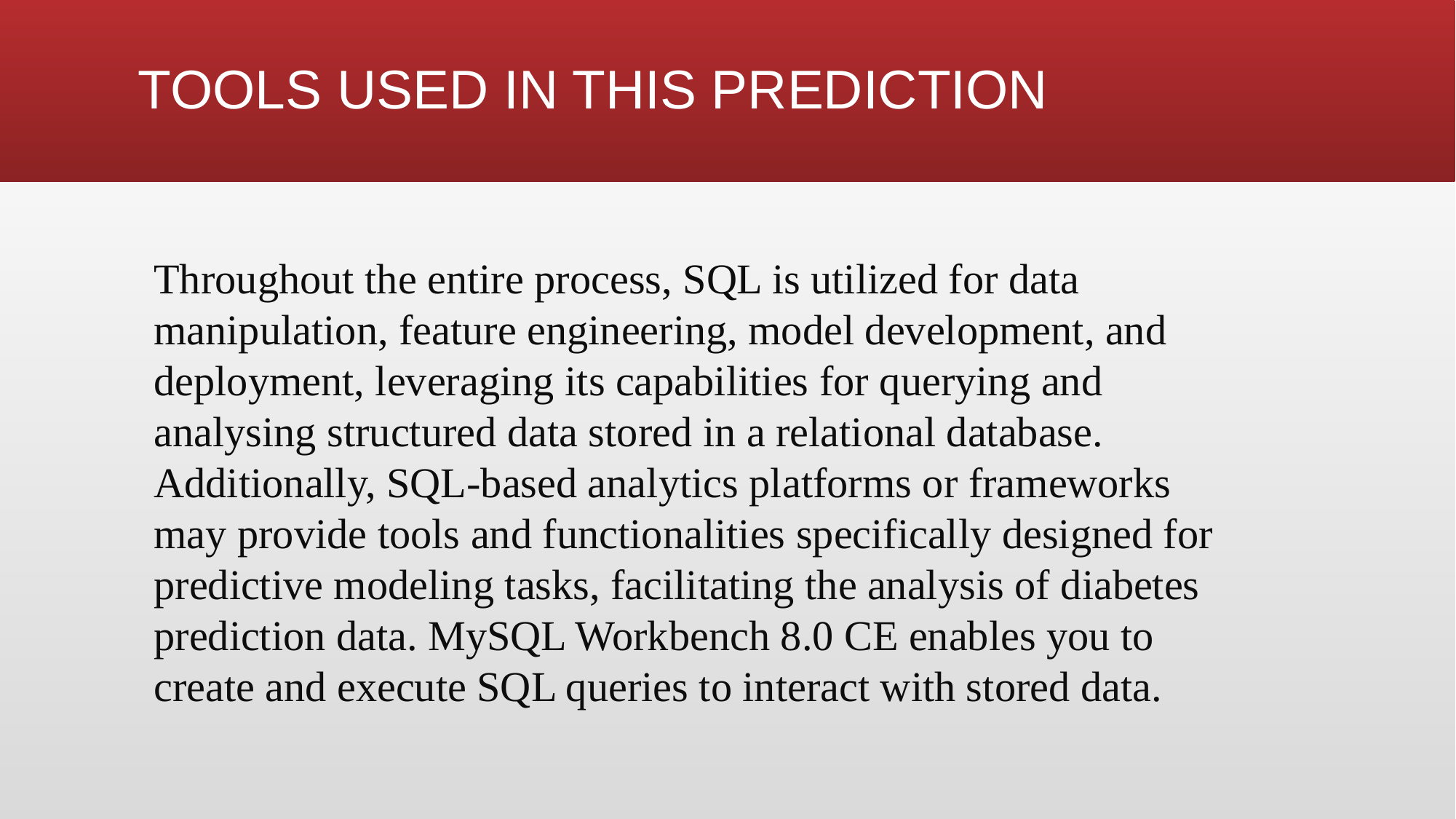

# TOOLS USED IN THIS PREDICTION
Throughout the entire process, SQL is utilized for data manipulation, feature engineering, model development, and deployment, leveraging its capabilities for querying and analysing structured data stored in a relational database. Additionally, SQL-based analytics platforms or frameworks may provide tools and functionalities specifically designed for predictive modeling tasks, facilitating the analysis of diabetes prediction data. MySQL Workbench 8.0 CE enables you to create and execute SQL queries to interact with stored data.